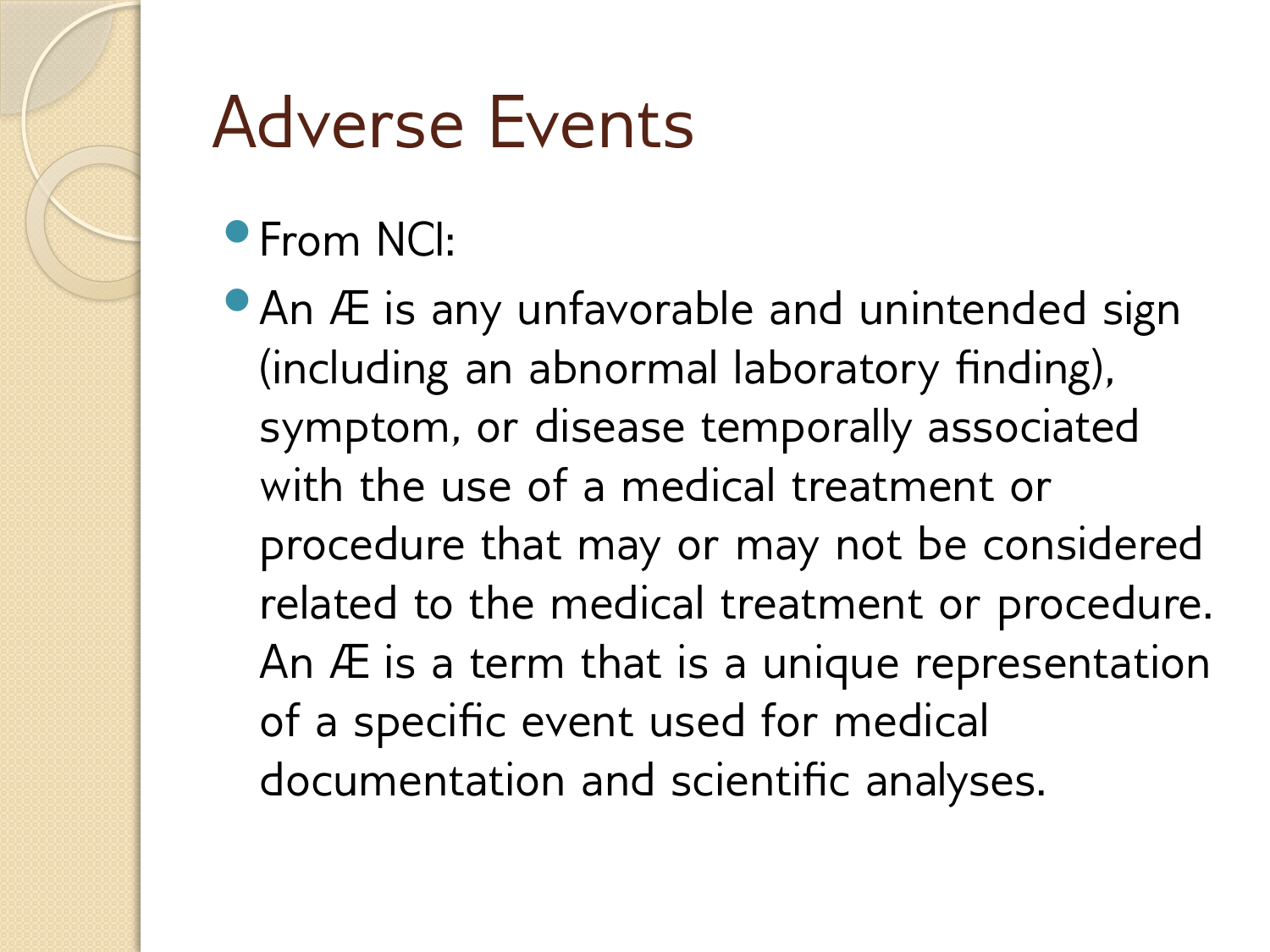

# Adverse Events
From NCI:
An AE is any unfavorable and unintended sign (including an abnormal laboratory finding), symptom, or disease temporally associated with the use of a medical treatment or procedure that may or may not be considered related to the medical treatment or procedure. An AE is a term that is a unique representation of a specific event used for medical documentation and scientific analyses.